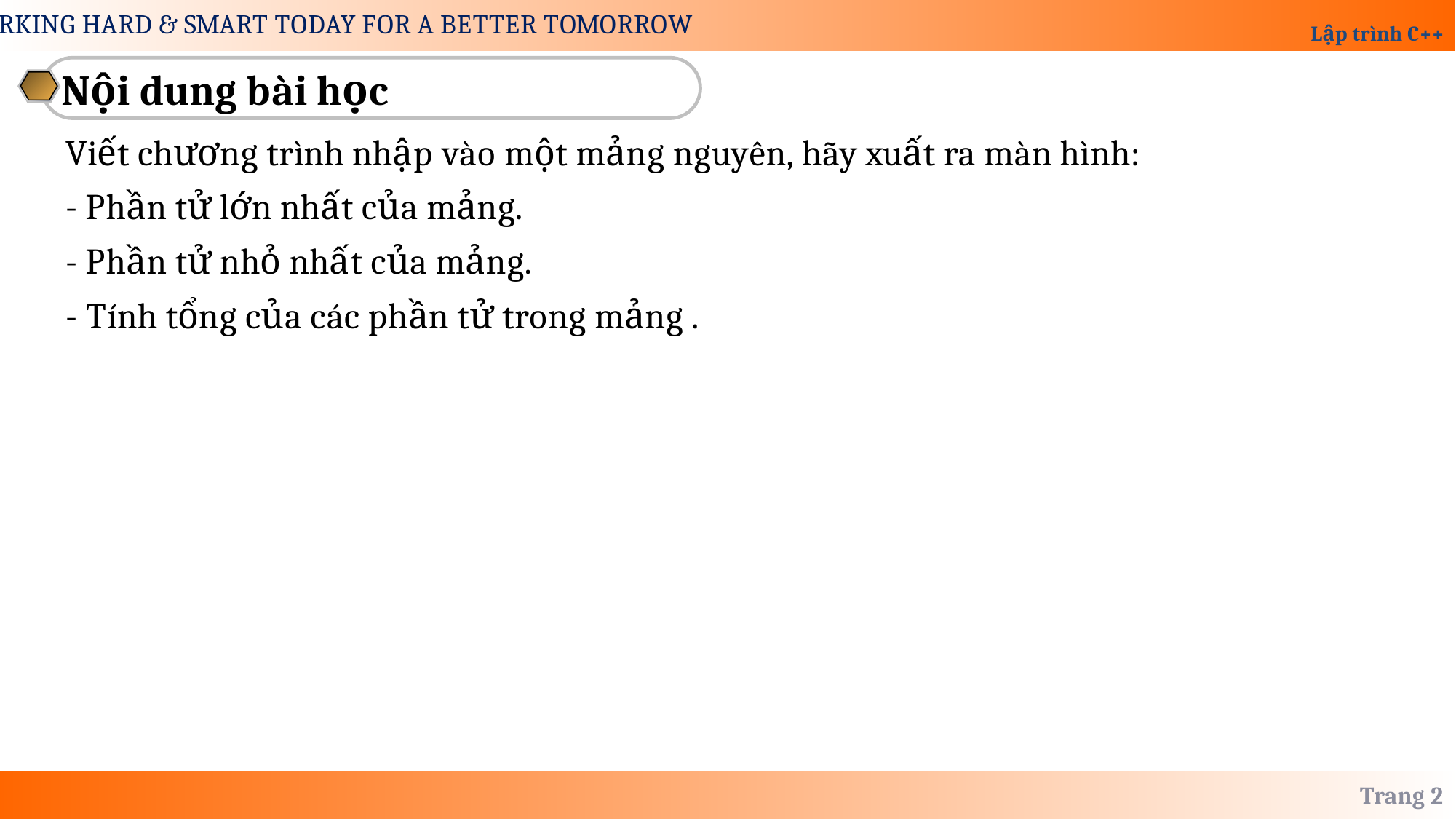

Nội dung bài học

Viết chương trình nhập vào một mảng nguyên, hãy xuất ra màn hình:
- Phần tử lớn nhất của mảng.
- Phần tử nhỏ nhất của mảng.
- Tính tổng của các phần tử trong mảng .
Trang 2